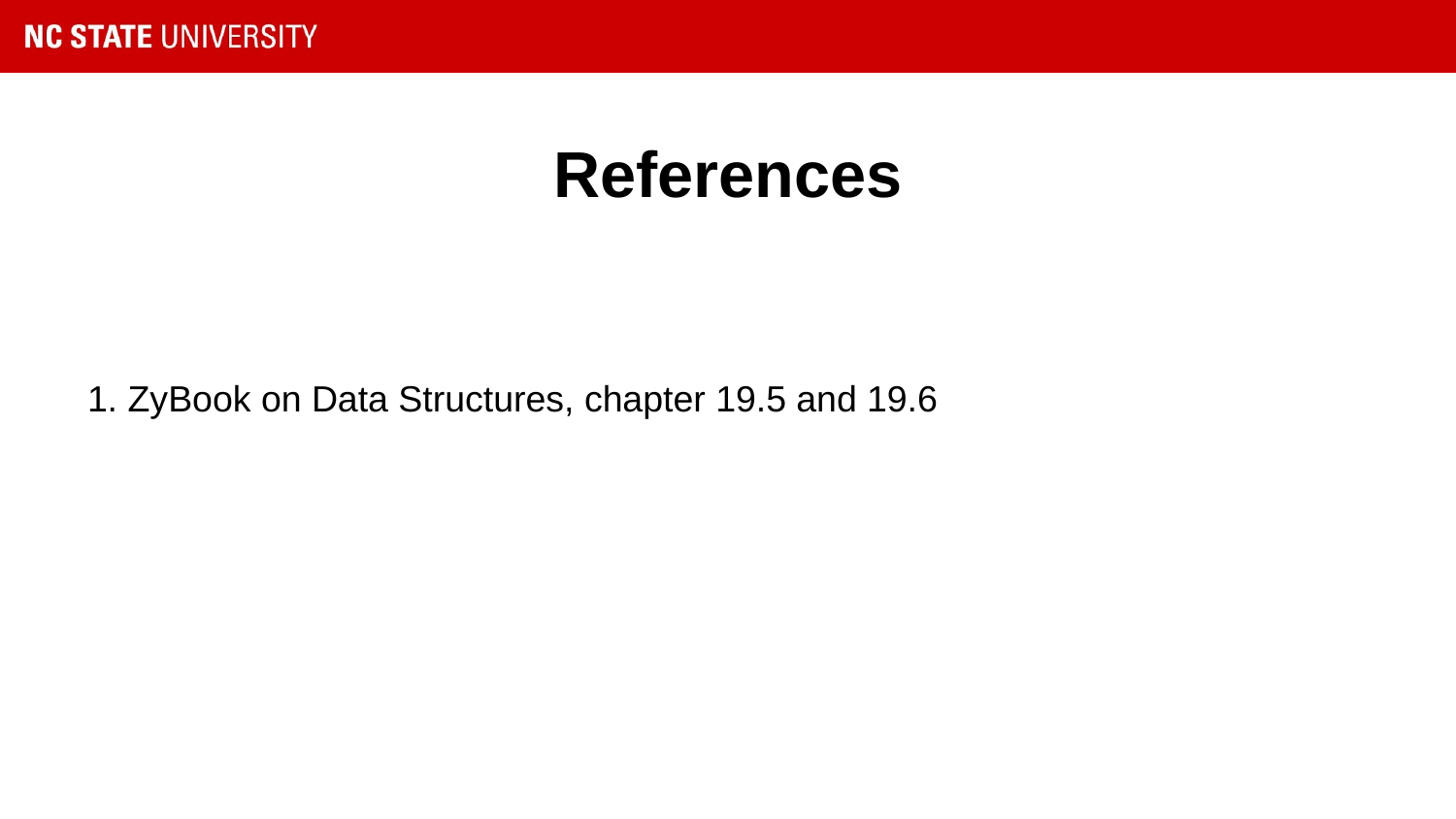

# References
1. ZyBook on Data Structures, chapter 19.5 and 19.6